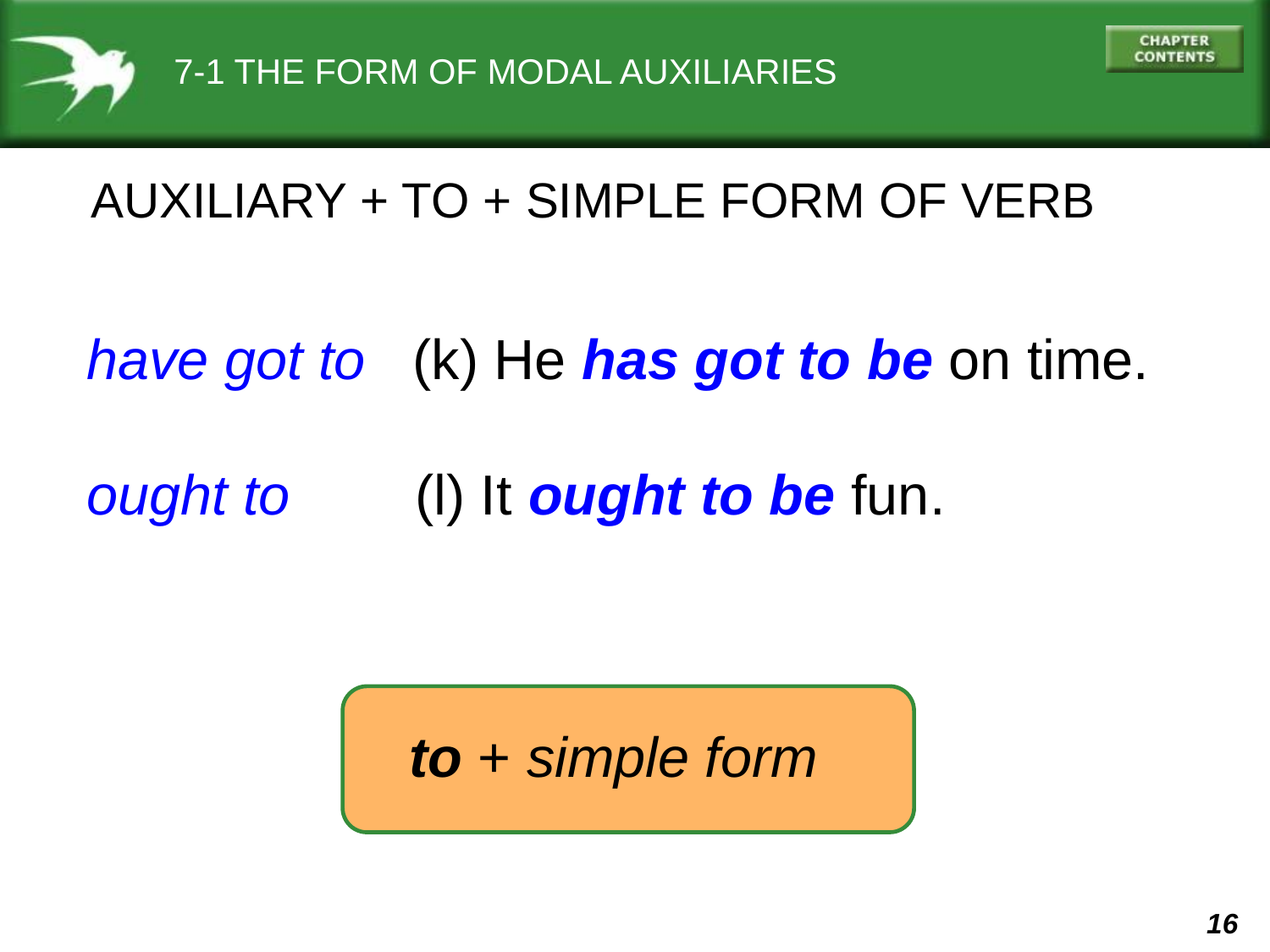

7-1 THE FORM OF MODAL AUXILIARIES
AUXILIARY + TO + SIMPLE FORM OF VERB

have got to   (k) He has got to be on time.

ought to        (l) It ought to be fun.

to + simple form